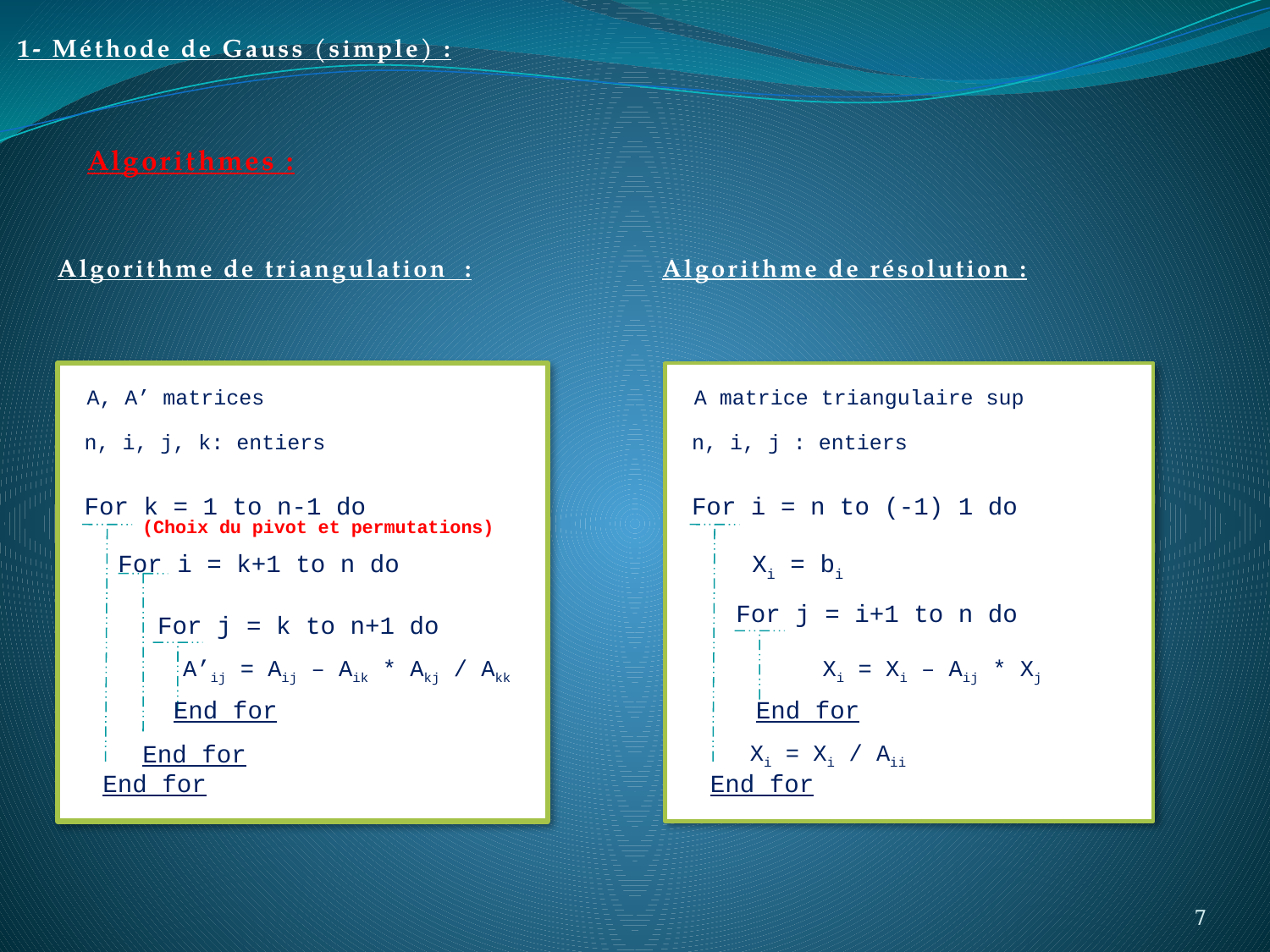

1- Méthode de Gauss (simple) :
Algorithmes :
Algorithme de résolution :
Algorithme de triangulation  :

A, A’ matrices
A matrice triangulaire sup
n, i, j, k: entiers
n, i, j : entiers
For k = 1 to n-1 do

End for
For i = n to (-1) 1 do

End for
(Choix du pivot et permutations)
For i = k+1 to n do

End for
Xi = bi
For j = i+1 to n do

End for
For j = k to n+1 do

End for
A’ij = Aij – Aik * Akj / Akk
Xi = Xi – Aij * Xj
Xi = Xi / Aii
7